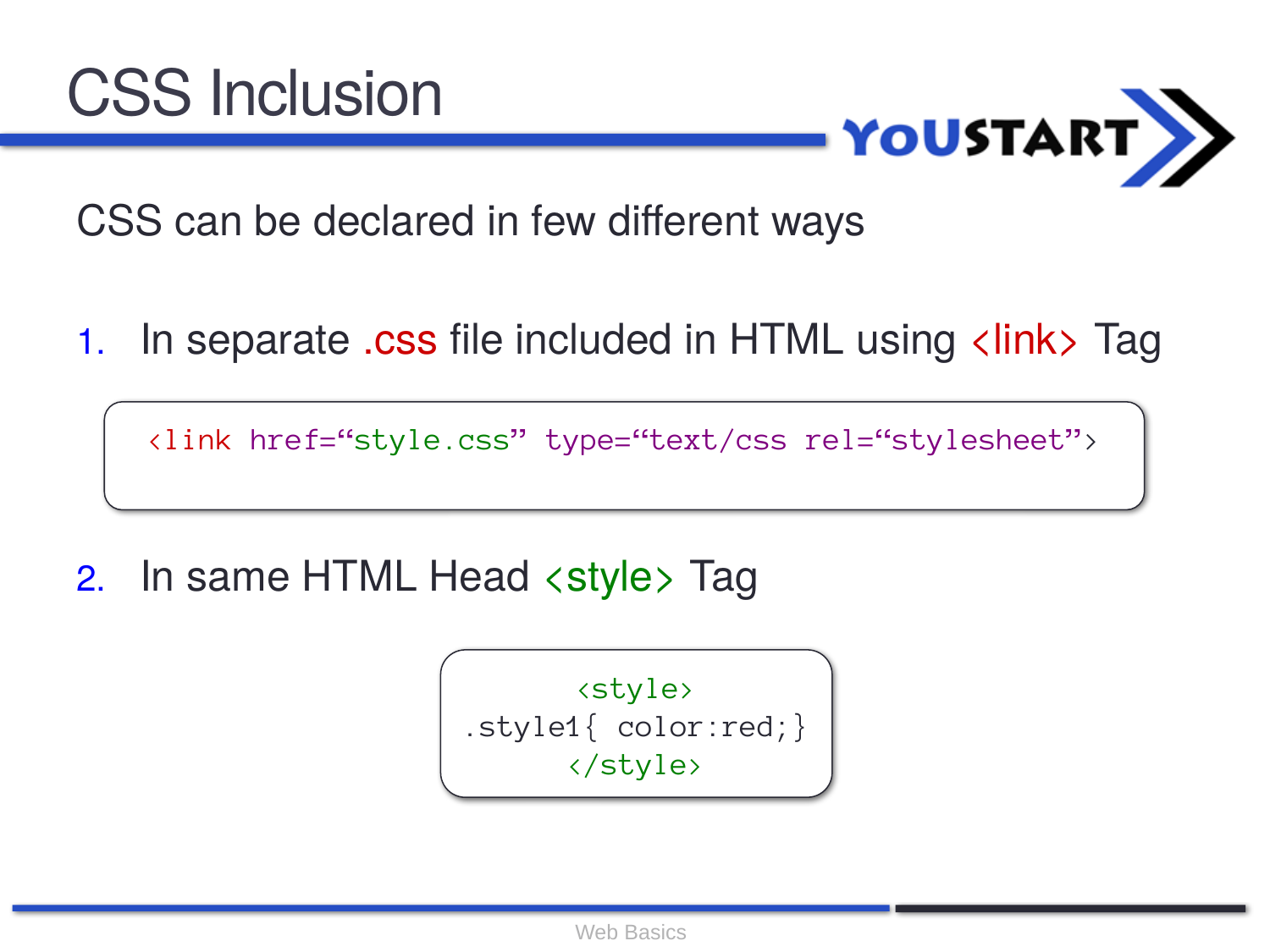

# CSS Inclusion
CSS can be declared in few different ways

In separate .css file included in HTML using <link> Tag

In same HTML Head <style> Tag

<link href=“style.css” type=“text/css rel=“stylesheet”>

<style>
.style1{ color:red;}
</style>
Web Basics